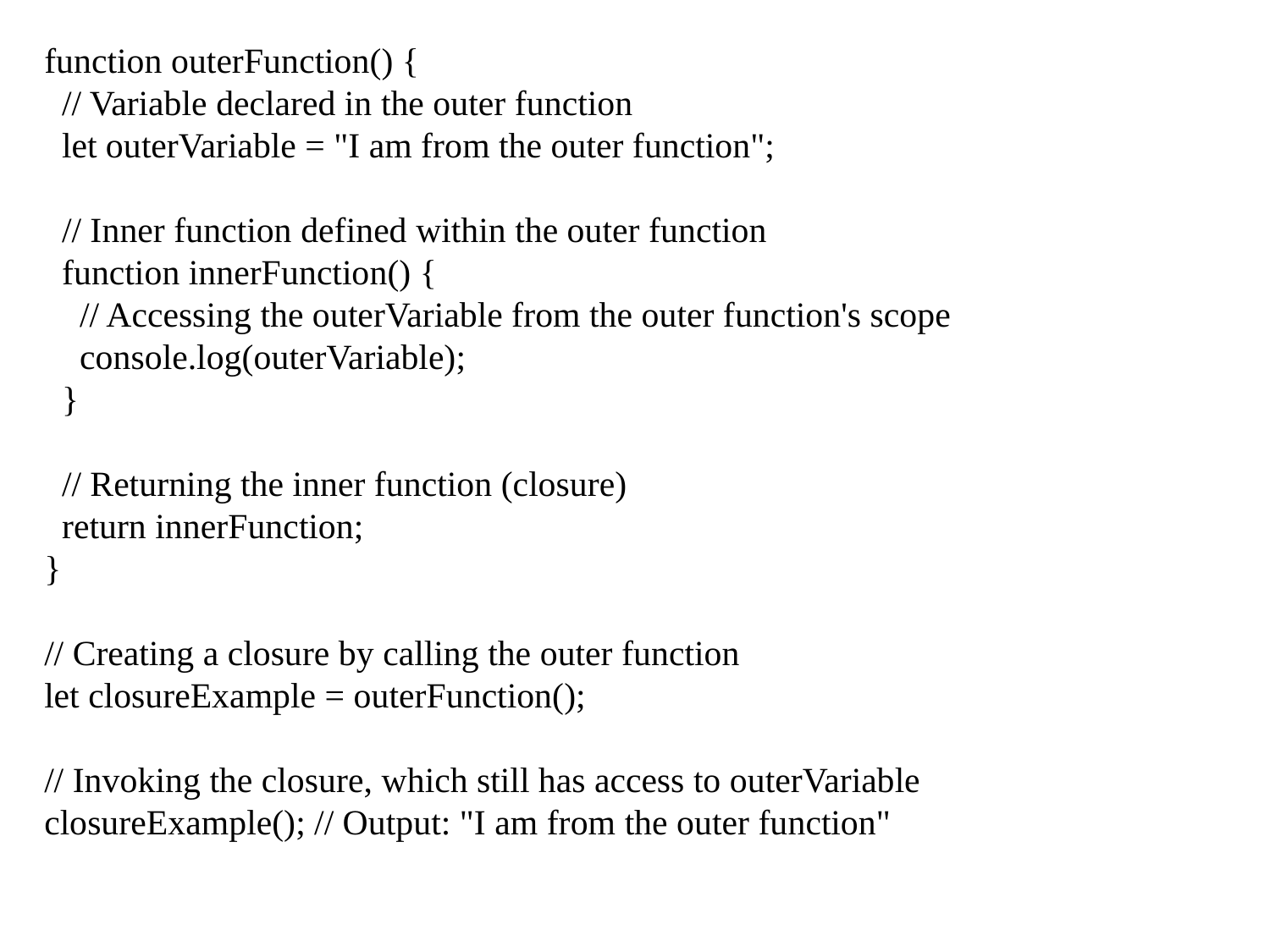

function outerFunction() {
  // Variable declared in the outer function
  let outerVariable = "I am from the outer function";

  // Inner function defined within the outer function
  function innerFunction() {
    // Accessing the outerVariable from the outer function's scope
    console.log(outerVariable);
  }

  // Returning the inner function (closure)
  return innerFunction;
}

// Creating a closure by calling the outer function
let closureExample = outerFunction();

// Invoking the closure, which still has access to outerVariable
closureExample(); // Output: "I am from the outer function"